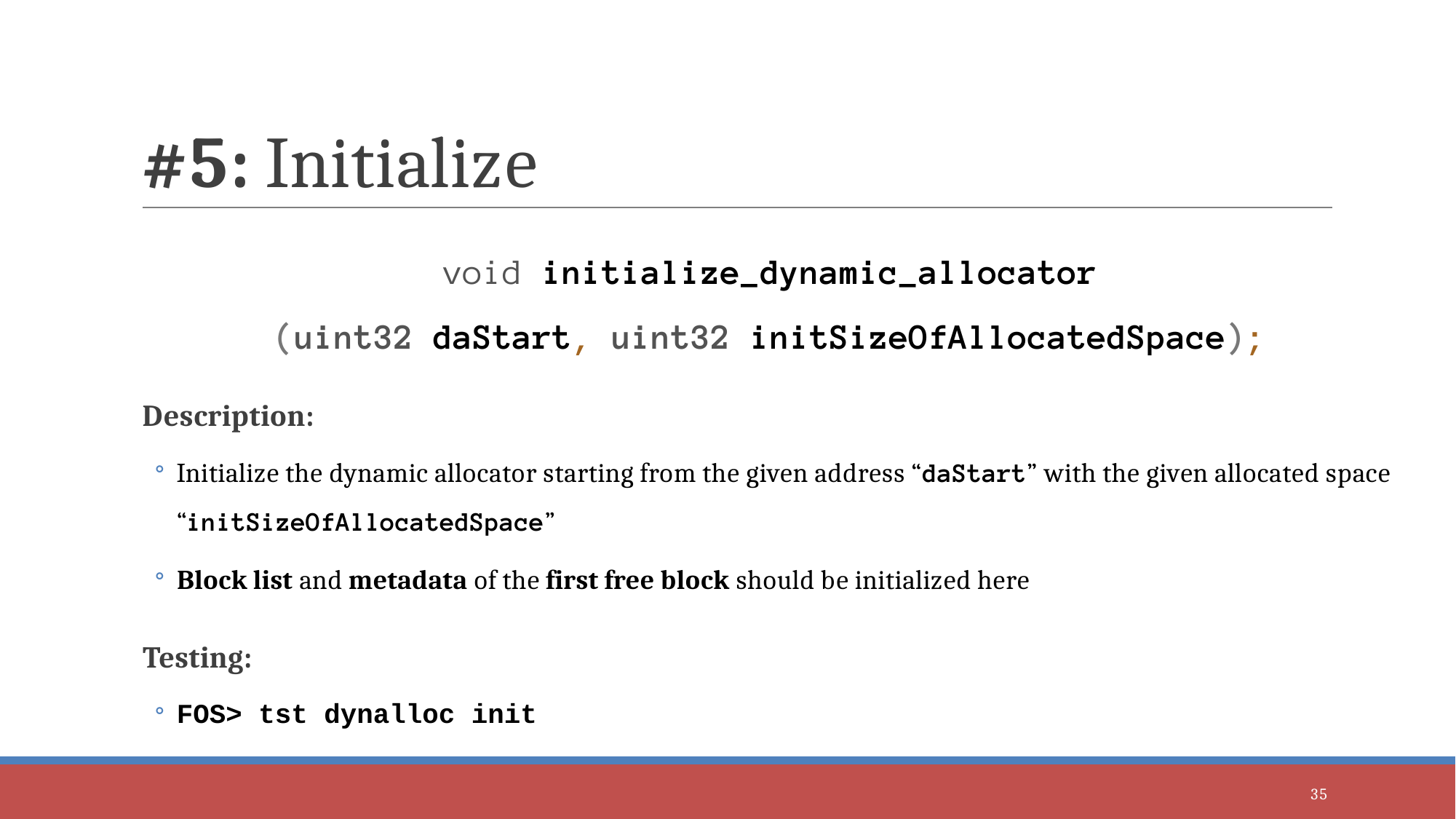

# #5: Initialize
void initialize_dynamic_allocator
(uint32 daStart, uint32 initSizeOfAllocatedSpace);
Description:
Initialize the dynamic allocator starting from the given address “daStart” with the given allocated space “initSizeOfAllocatedSpace”
Block list and metadata of the first free block should be initialized here
Testing:
FOS> tst dynalloc init
35